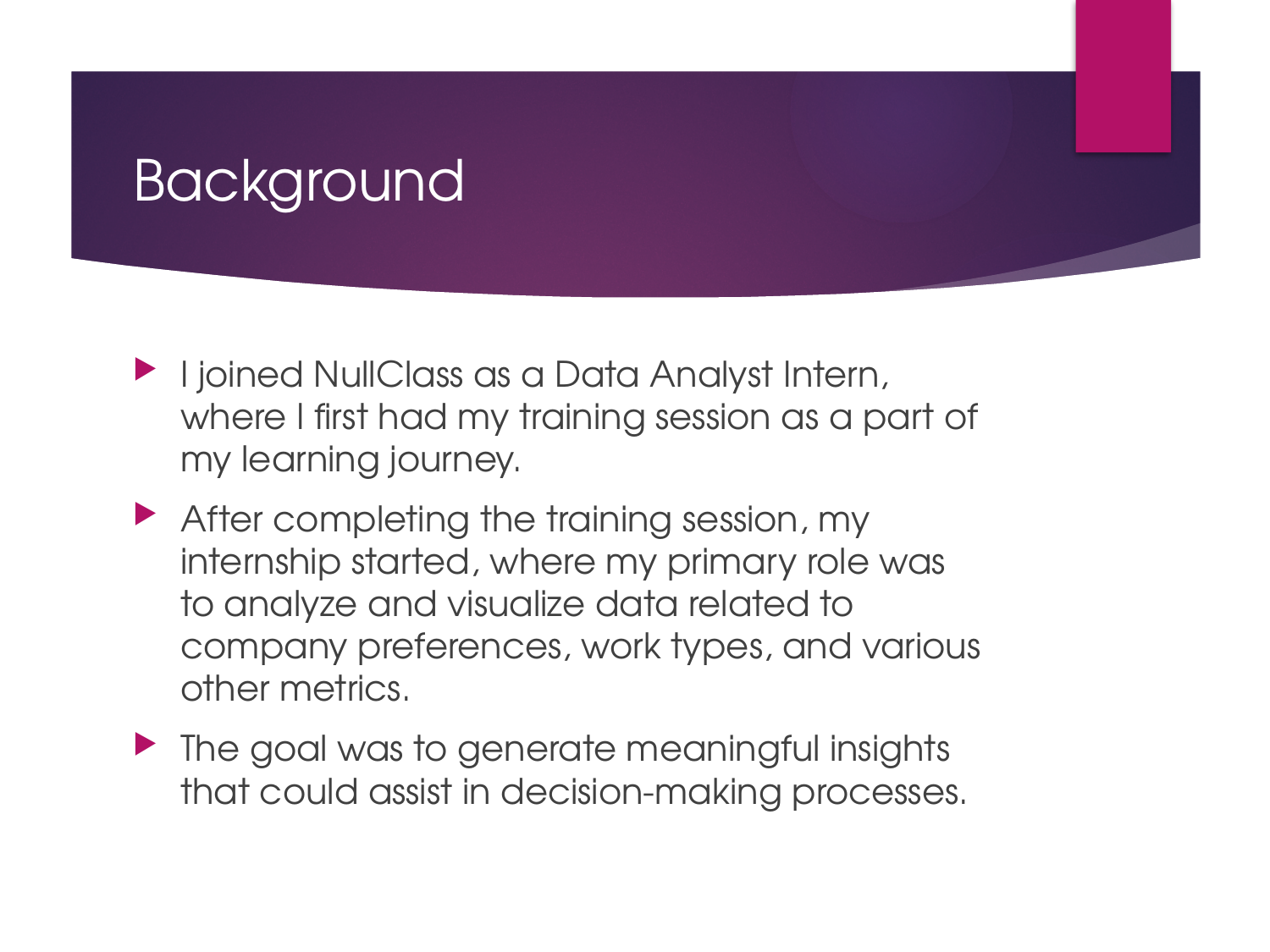

# Background
I joined NullClass as a Data Analyst Intern, where I first had my training session as a part of my learning journey.
After completing the training session, my internship started, where my primary role was to analyze and visualize data related to company preferences, work types, and various other metrics.
The goal was to generate meaningful insights that could assist in decision-making processes.